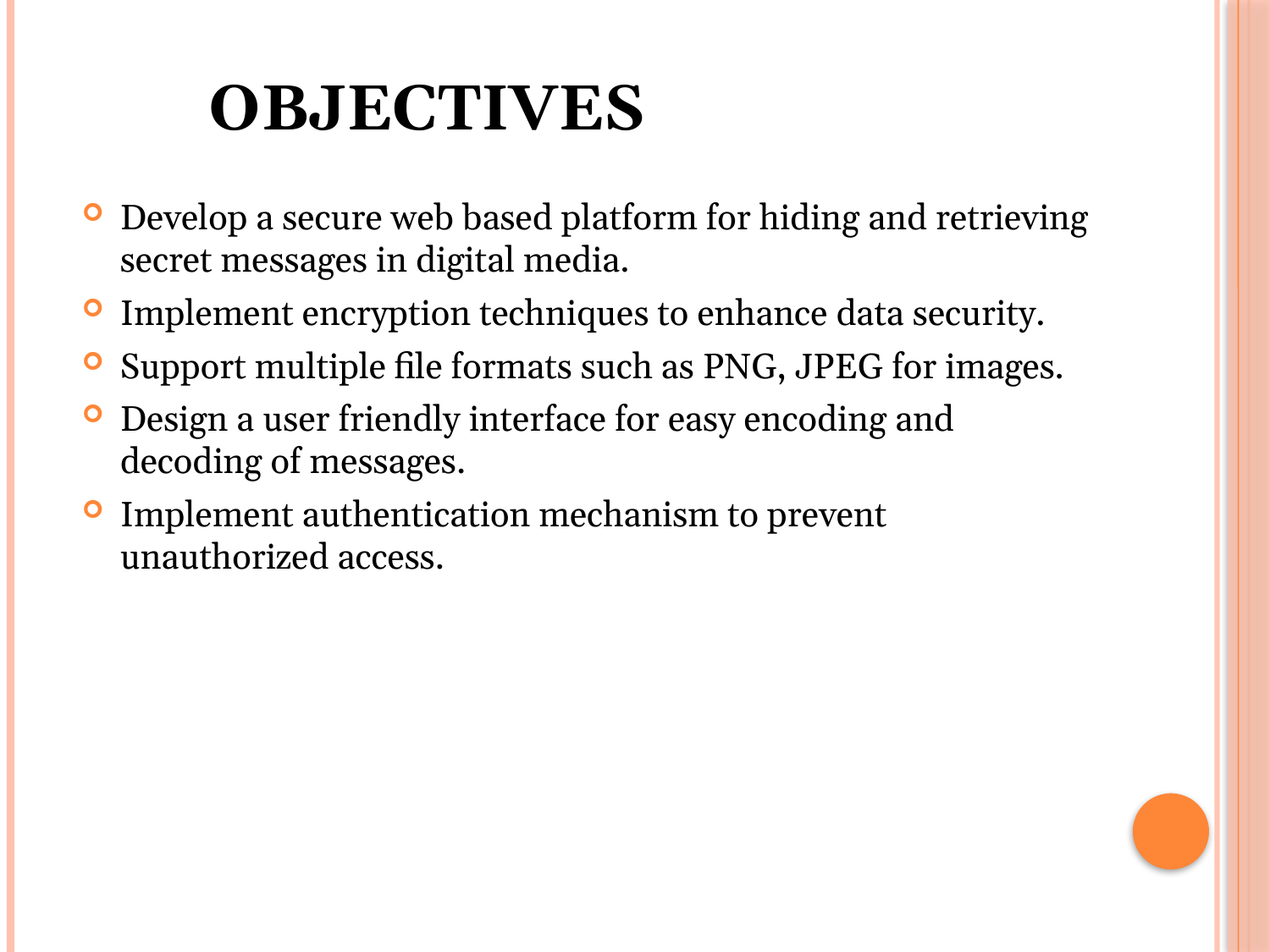

# objectives
Develop a secure web based platform for hiding and retrieving secret messages in digital media.
Implement encryption techniques to enhance data security.
Support multiple file formats such as PNG, JPEG for images.
Design a user friendly interface for easy encoding and decoding of messages.
Implement authentication mechanism to prevent unauthorized access.